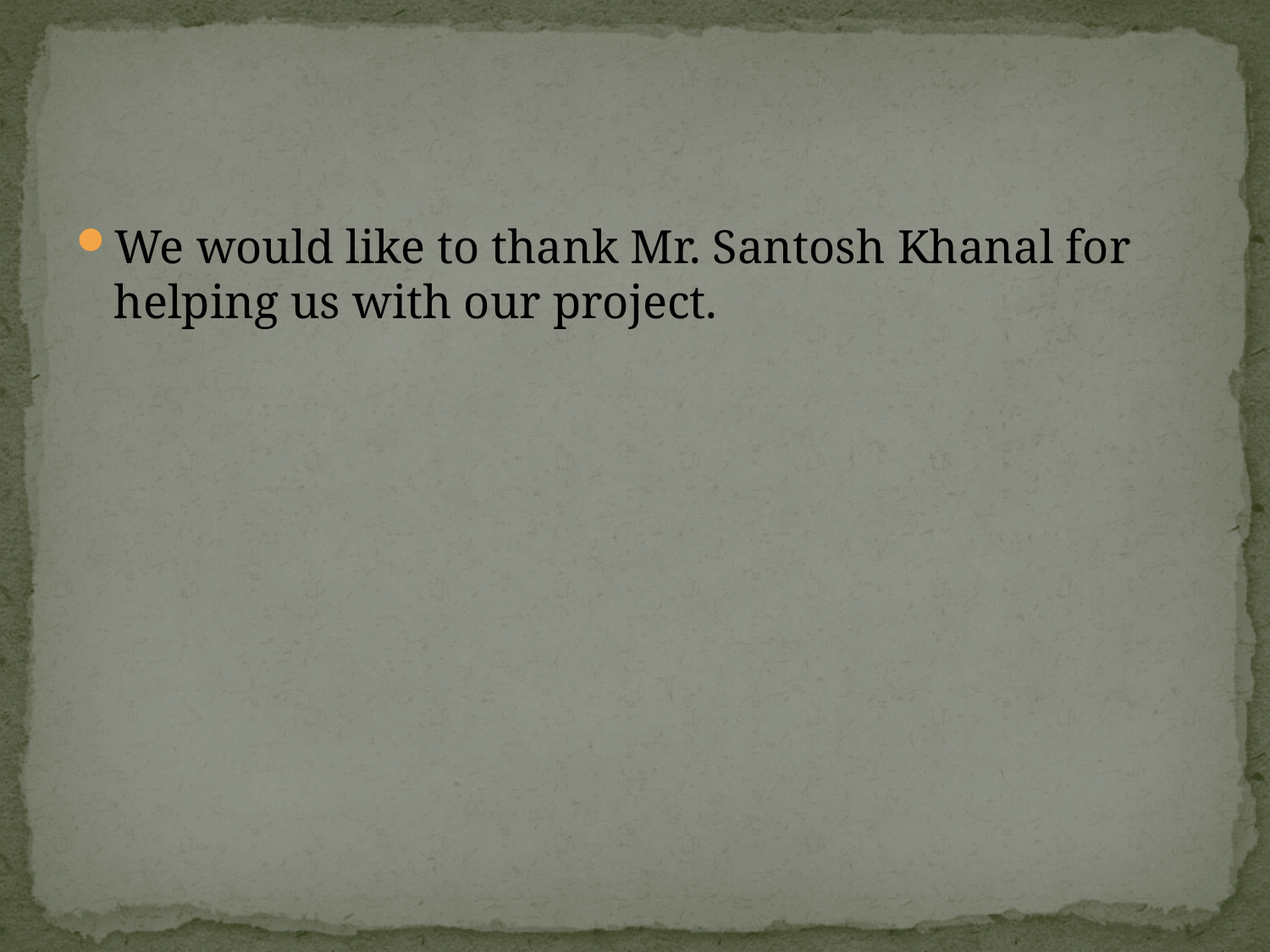

#
We would like to thank Mr. Santosh Khanal for helping us with our project.